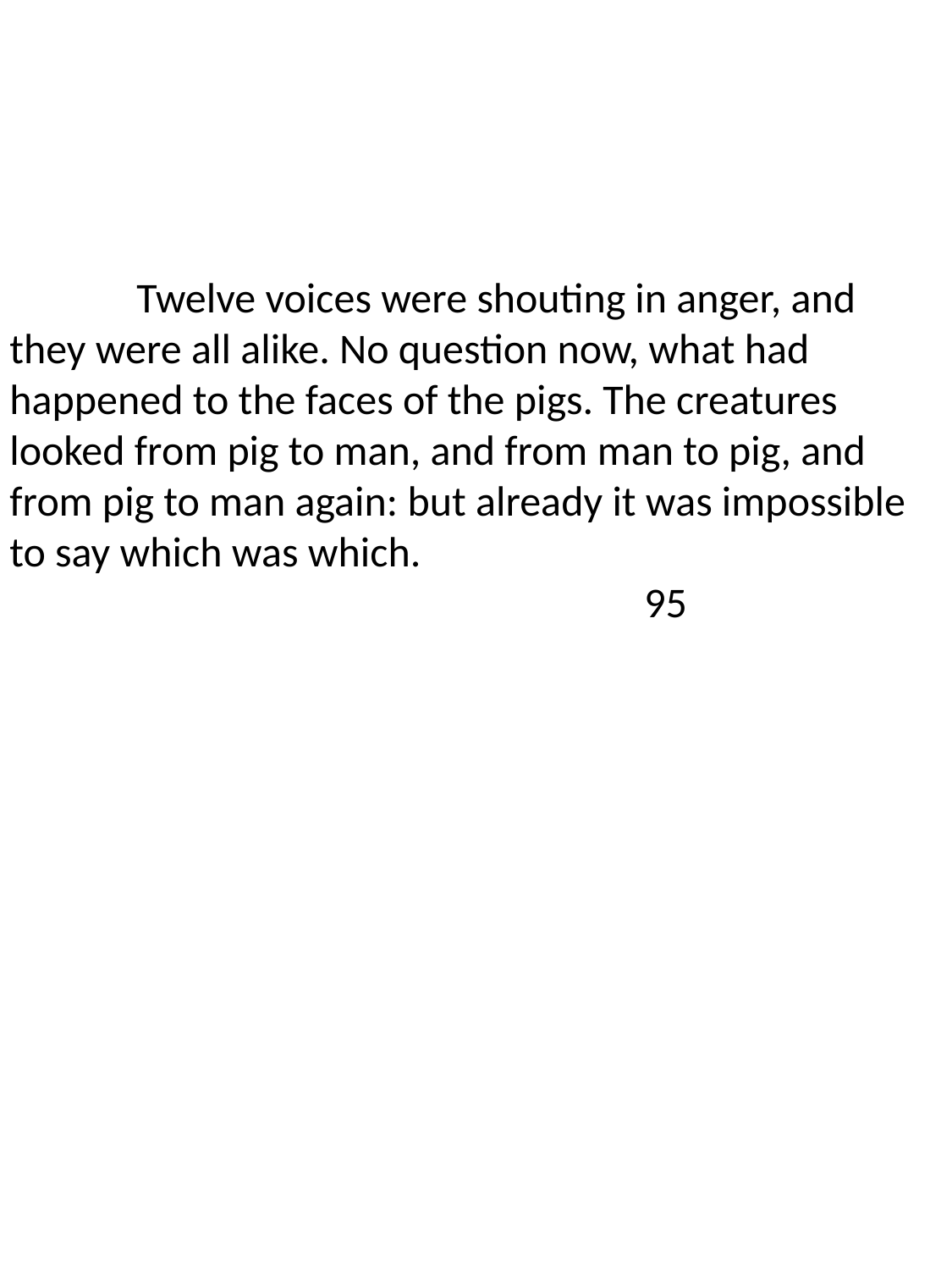

Twelve voices were shouting in anger, and they were all alike. No question now, what had happened to the faces of the pigs. The creatures looked from pig to man, and from man to pig, and from pig to man again: but already it was impossible to say which was which.
					95